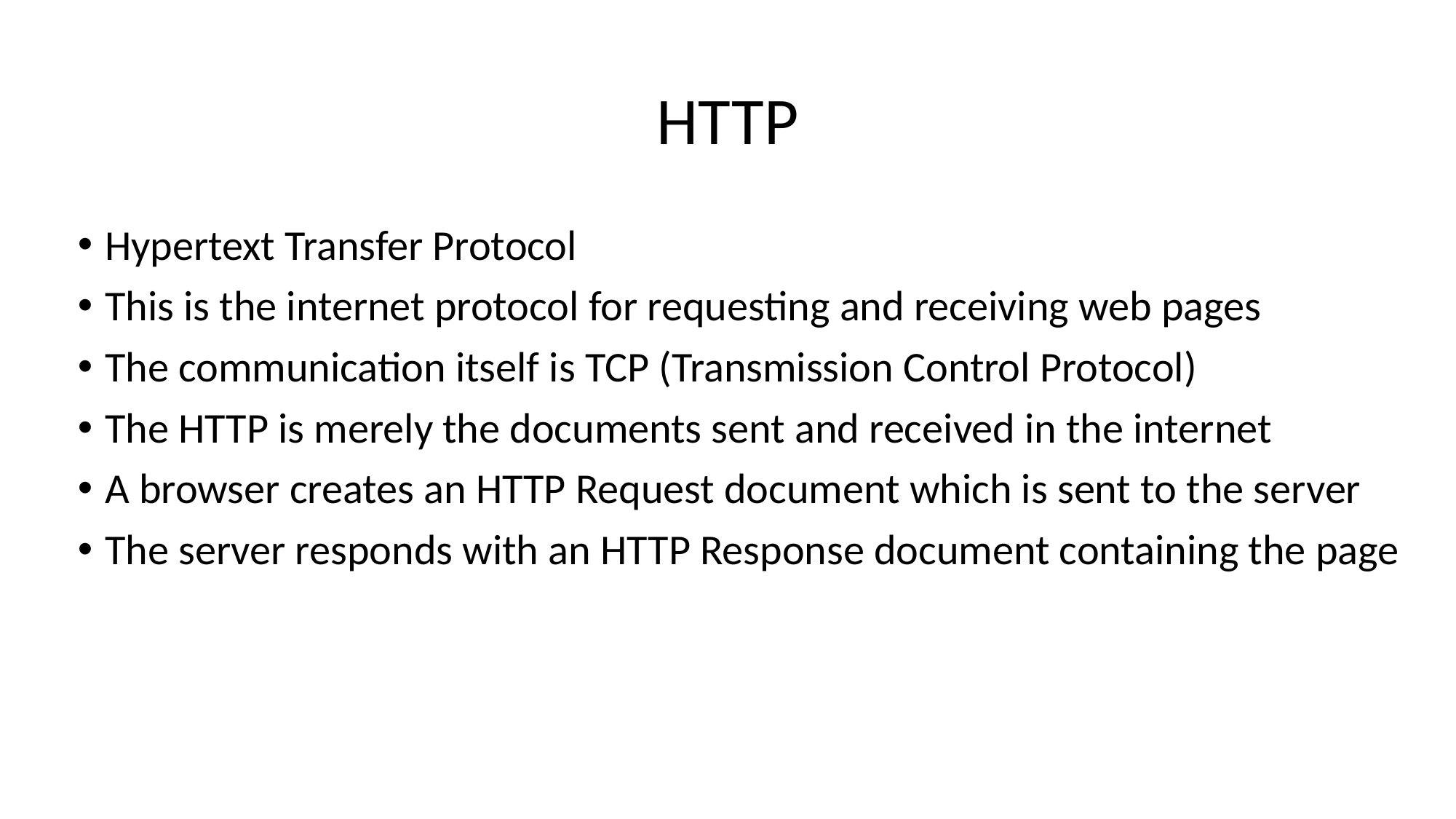

# HTTP
Hypertext Transfer Protocol
This is the internet protocol for requesting and receiving web pages
The communication itself is TCP (Transmission Control Protocol)
The HTTP is merely the documents sent and received in the internet
A browser creates an HTTP Request document which is sent to the server
The server responds with an HTTP Response document containing the page